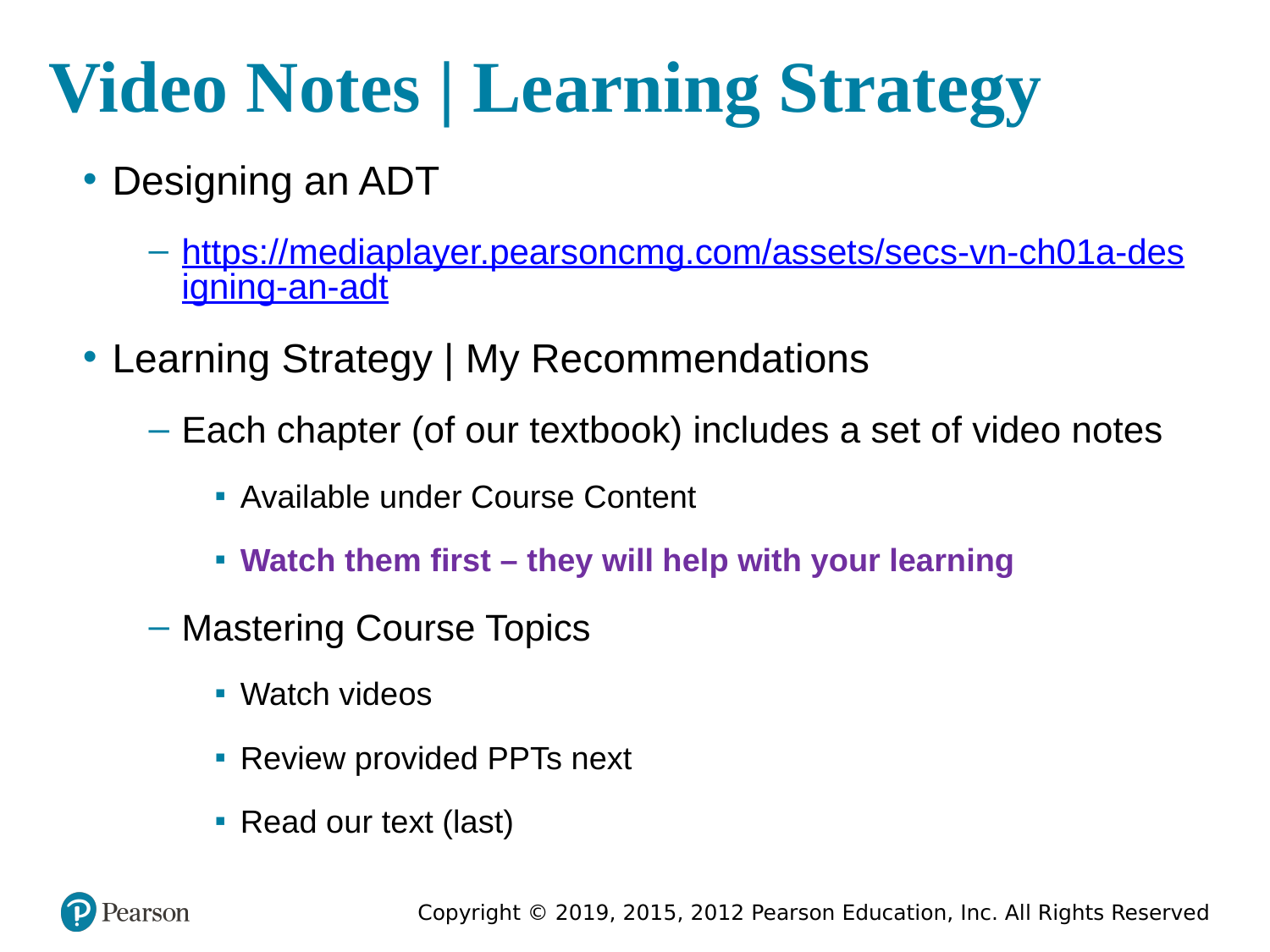

# Video Notes | Learning Strategy
Designing an ADT
https://mediaplayer.pearsoncmg.com/assets/secs-vn-ch01a-designing-an-adt
Learning Strategy | My Recommendations
Each chapter (of our textbook) includes a set of video notes
Available under Course Content
Watch them first – they will help with your learning
Mastering Course Topics
Watch videos
Review provided PPTs next
Read our text (last)